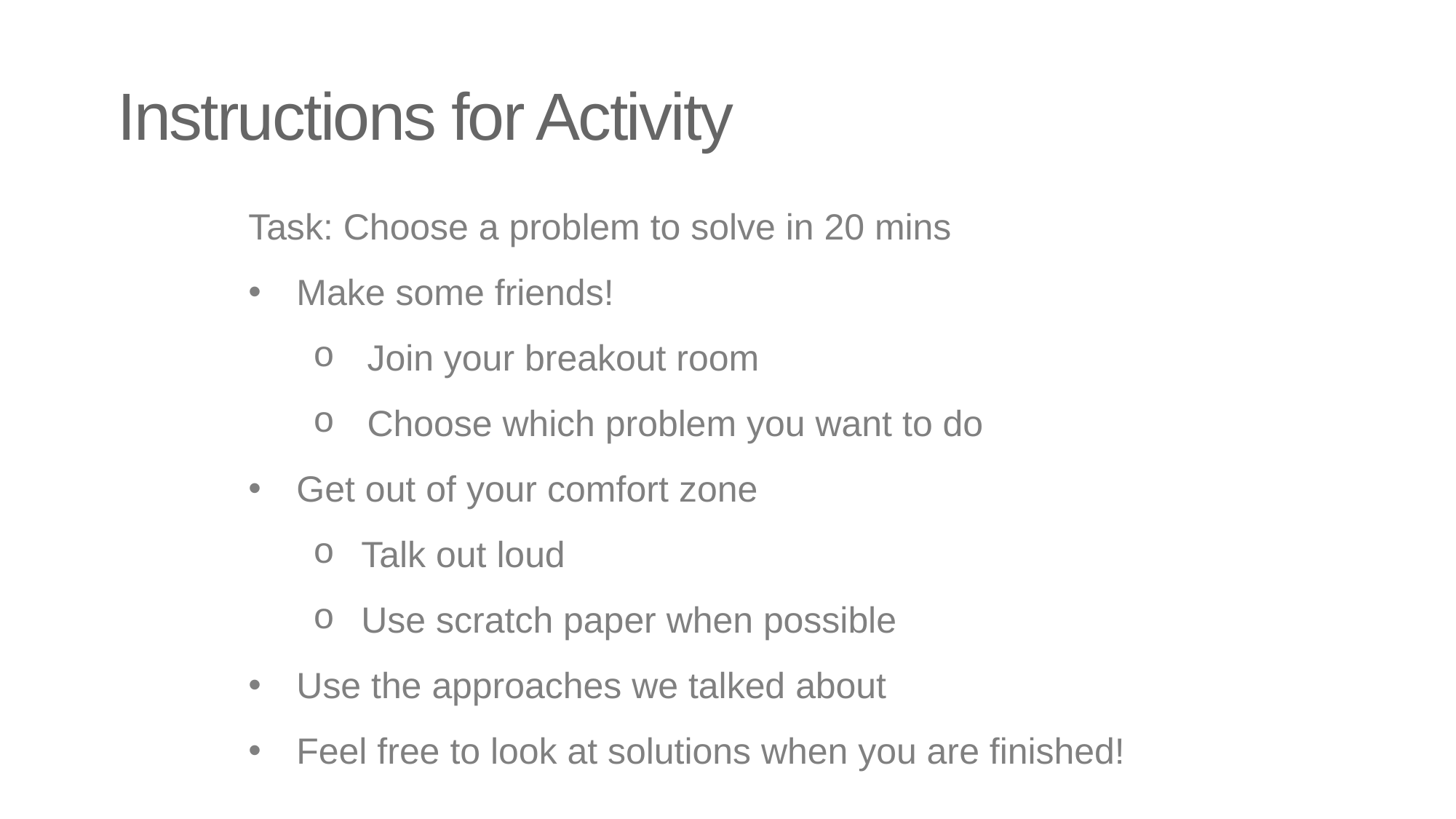

Instructions for Activity
Task: Choose a problem to solve in 20 mins
Make some friends!
Join your breakout room
Choose which problem you want to do
Get out of your comfort zone
Talk out loud
Use scratch paper when possible
Use the approaches we talked about
Feel free to look at solutions when you are finished!